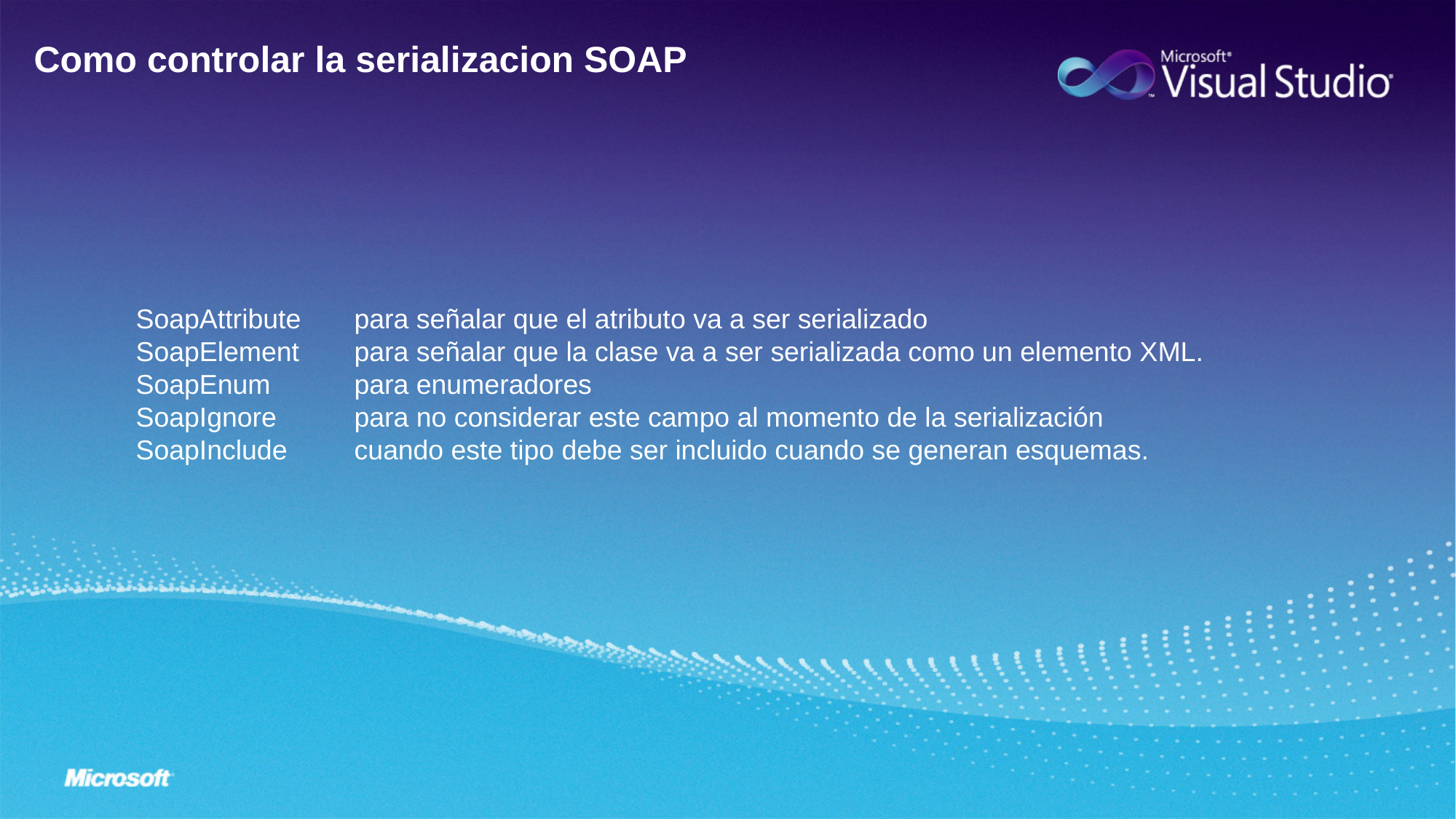

Como controlar la serializacion SOAP
SoapAttribute  	para señalar que el atributo va a ser serializado
SoapElement 	para señalar que la clase va a ser serializada como un elemento XML.
SoapEnum 	para enumeradores
SoapIgnore 	para no considerar este campo al momento de la serialización
SoapInclude 	cuando este tipo debe ser incluido cuando se generan esquemas.